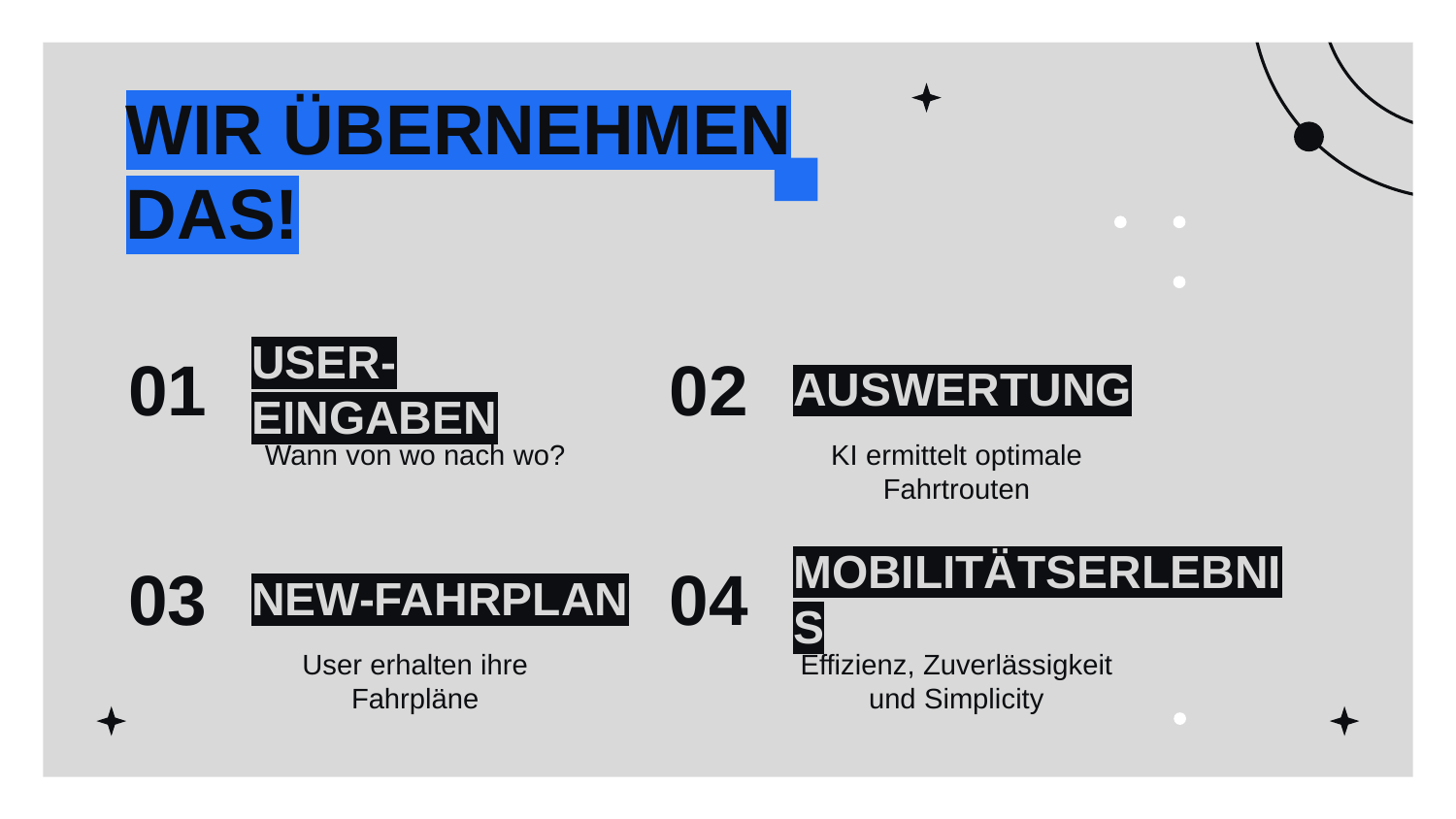

WIR ÜBERNEHMEN DAS!

01
# USER-EINGABEN
02
AUSWERTUNG
Wann von wo nach wo?
KI ermittelt optimale Fahrtrouten
03
NEW-FAHRPLAN
04
MOBILITÄTSERLEBNIS
User erhalten ihre Fahrpläne
Effizienz, Zuverlässigkeit und Simplicity